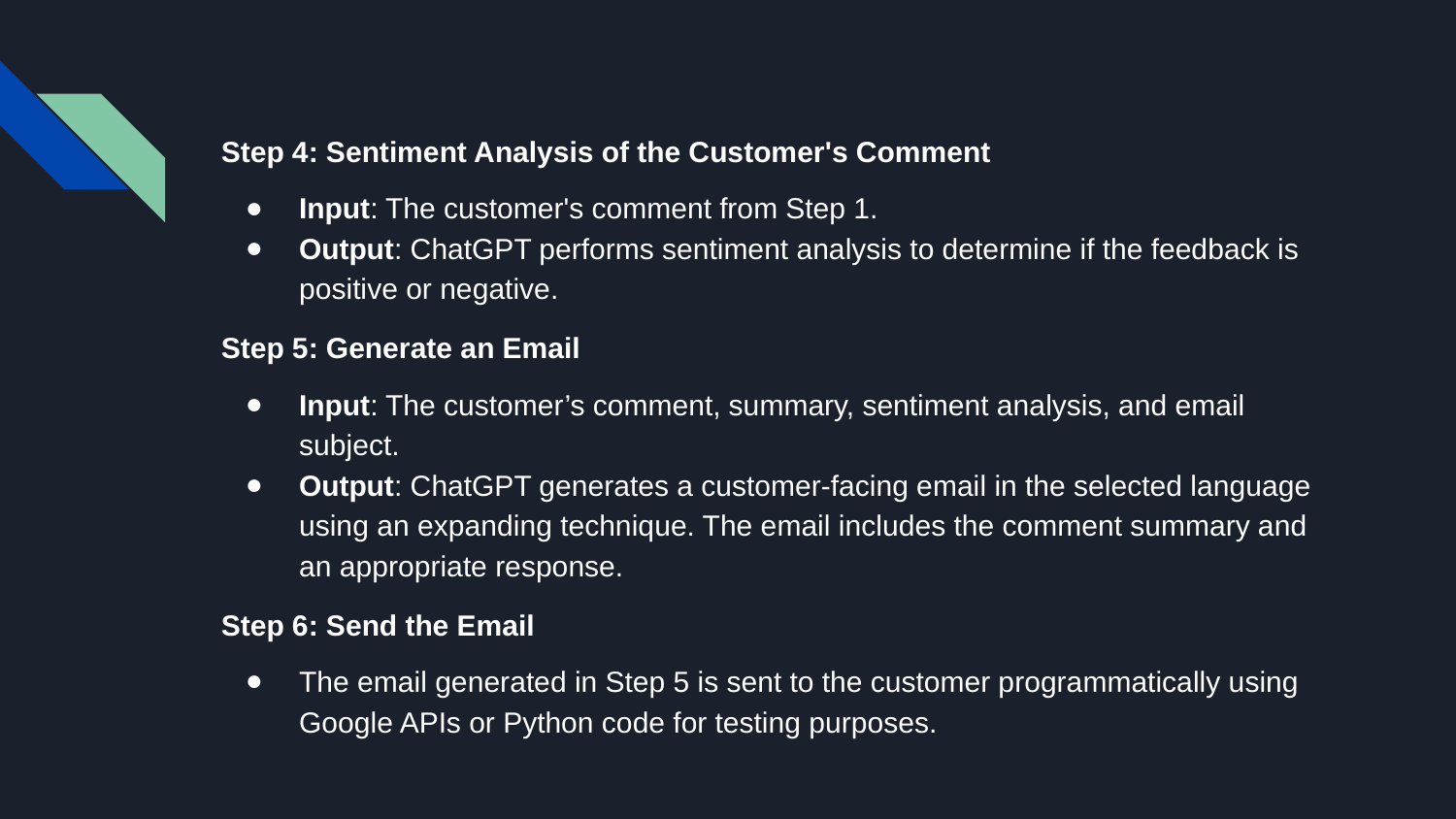

Step 4: Sentiment Analysis of the Customer's Comment
Input: The customer's comment from Step 1.
Output: ChatGPT performs sentiment analysis to determine if the feedback is positive or negative.
Step 5: Generate an Email
Input: The customer’s comment, summary, sentiment analysis, and email subject.
Output: ChatGPT generates a customer-facing email in the selected language using an expanding technique. The email includes the comment summary and an appropriate response.
Step 6: Send the Email
The email generated in Step 5 is sent to the customer programmatically using Google APIs or Python code for testing purposes.